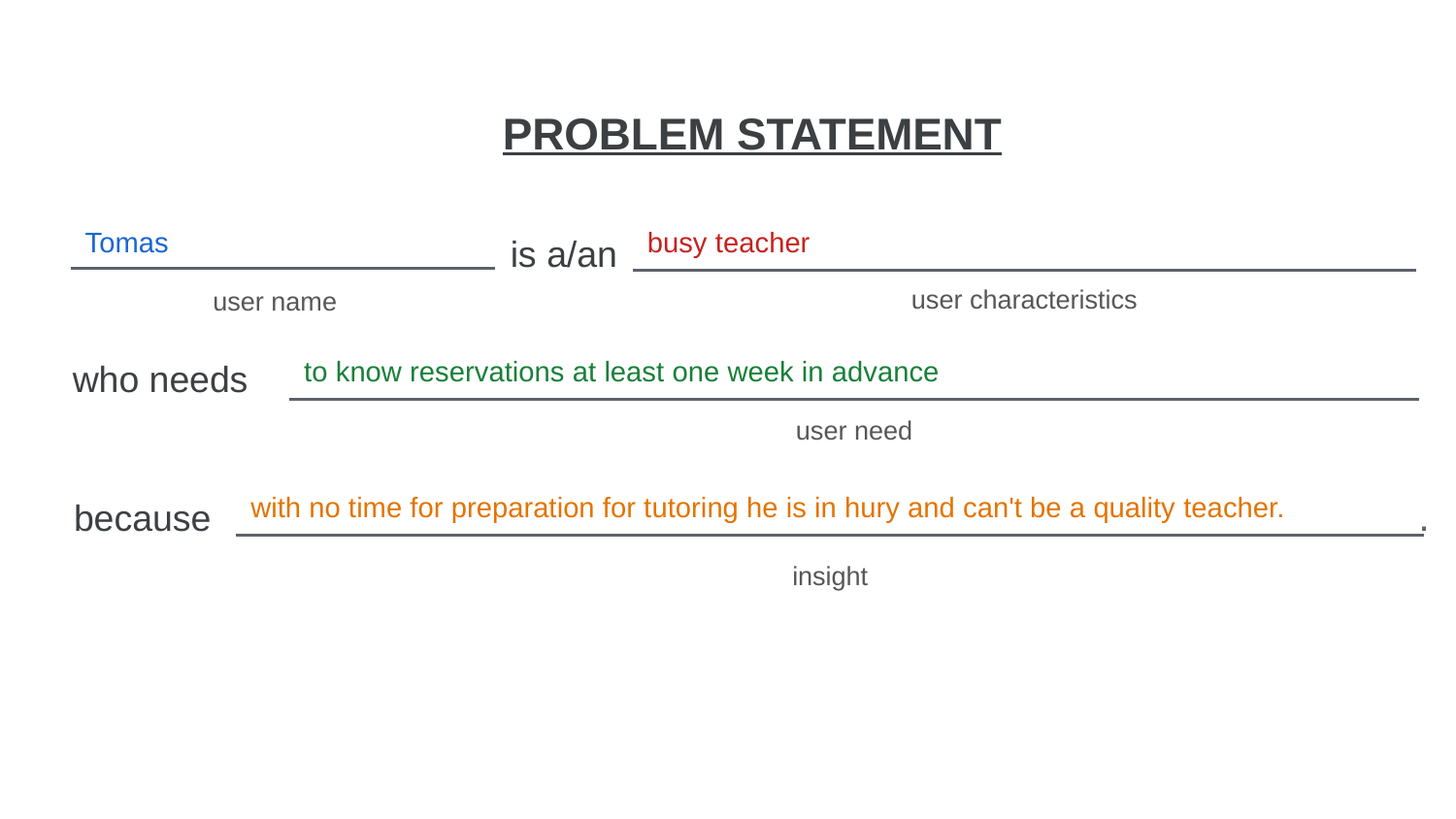

Tomas
busy teacher
to know reservations at least one week in advance
with no time for preparation for tutoring he is in hury and can't be a quality teacher.